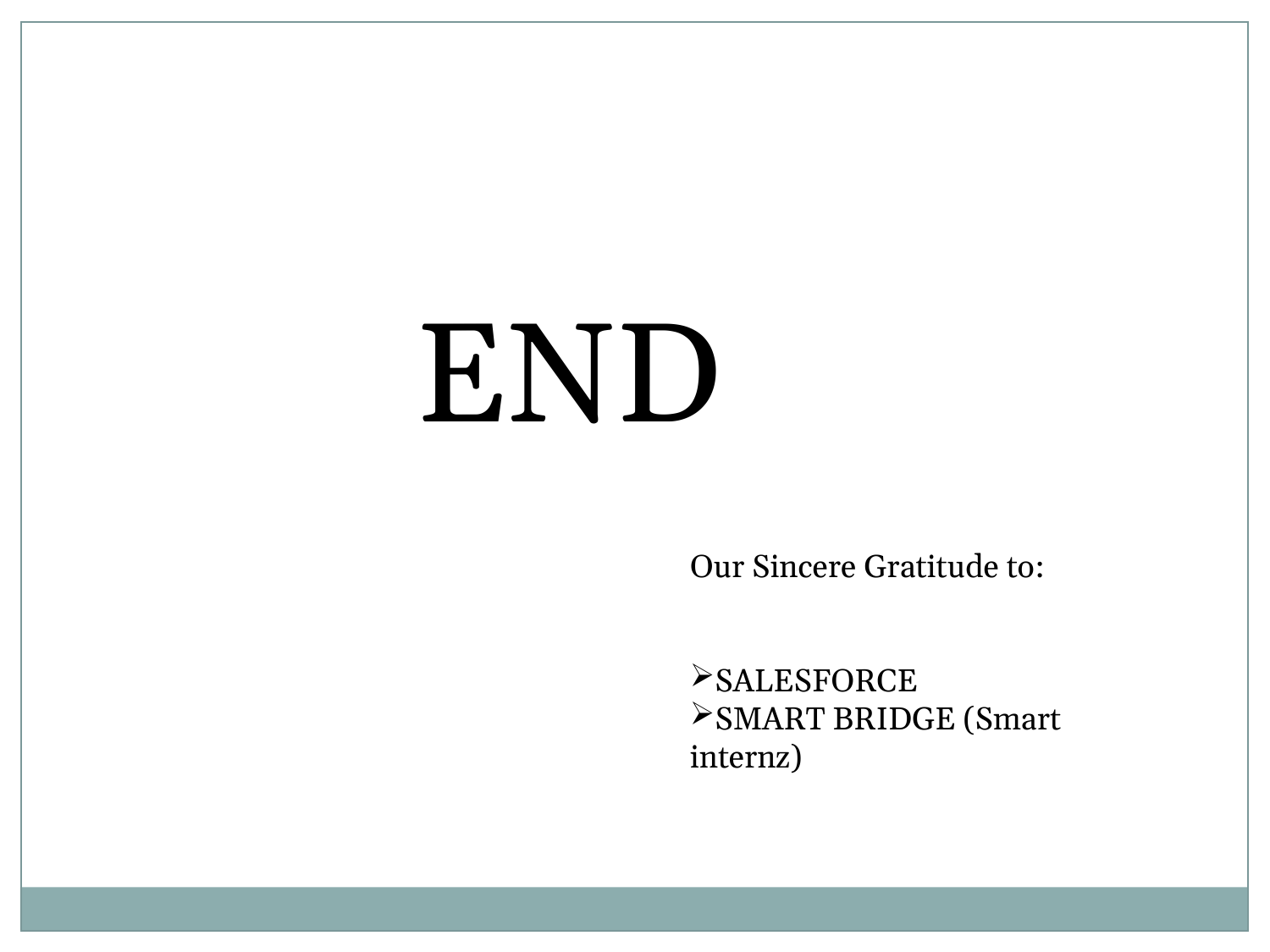

END
Our Sincere Gratitude to:

SALESFORCE
SMART BRIDGE (Smart internz)